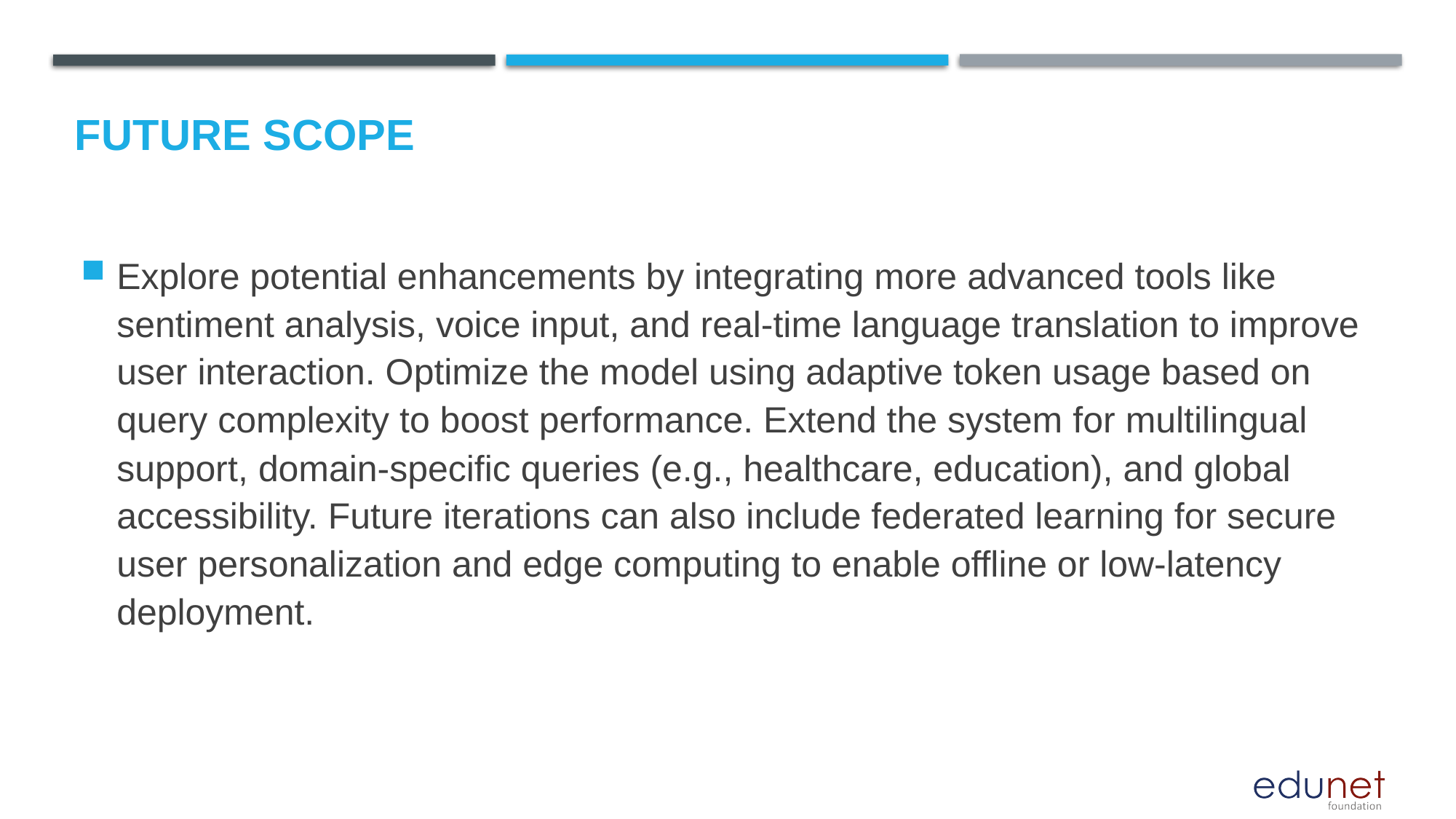

Future scope

Explore potential enhancements by integrating more advanced tools like sentiment analysis, voice input, and real-time language translation to improve user interaction. Optimize the model using adaptive token usage based on query complexity to boost performance. Extend the system for multilingual support, domain-specific queries (e.g., healthcare, education), and global accessibility. Future iterations can also include federated learning for secure user personalization and edge computing to enable offline or low-latency deployment.